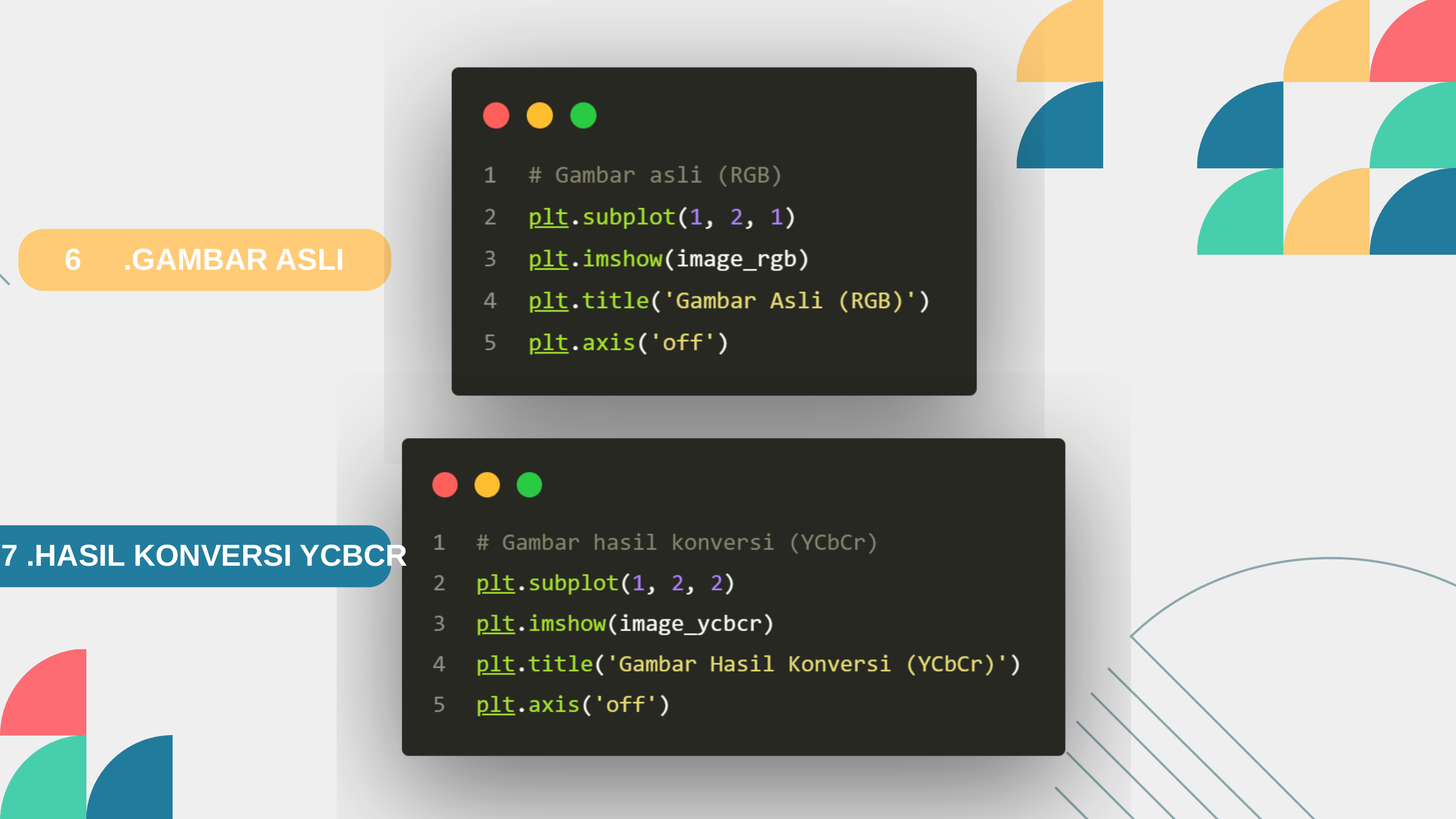

6     .GAMBAR ASLI

7 .HASIL KONVERSI YCBCR